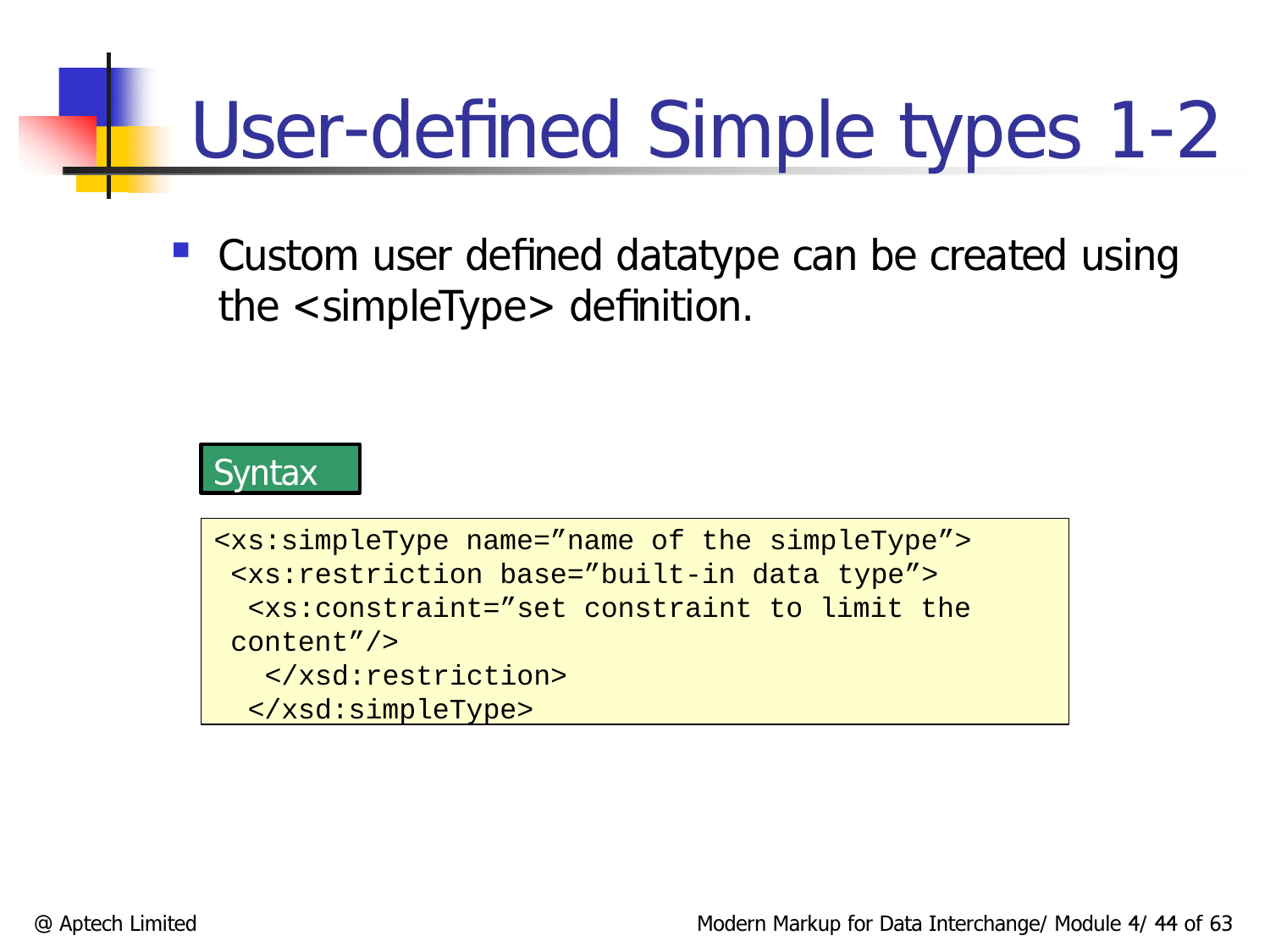

# User-defined Simple types 1-2

Custom user defined datatype can be created using
the <simpleType> definition.
Syntax
<xs:simpleType name=”name of the simpleType”>
<xs:restriction base=”built-in data type”>
<xs:constraint=”set constraint to limit the  content”/>
</xsd:restriction>
</xsd:simpleType>
@ Aptech Limited
Modern Markup for Data Interchange/ Module 4/ 44 of 63